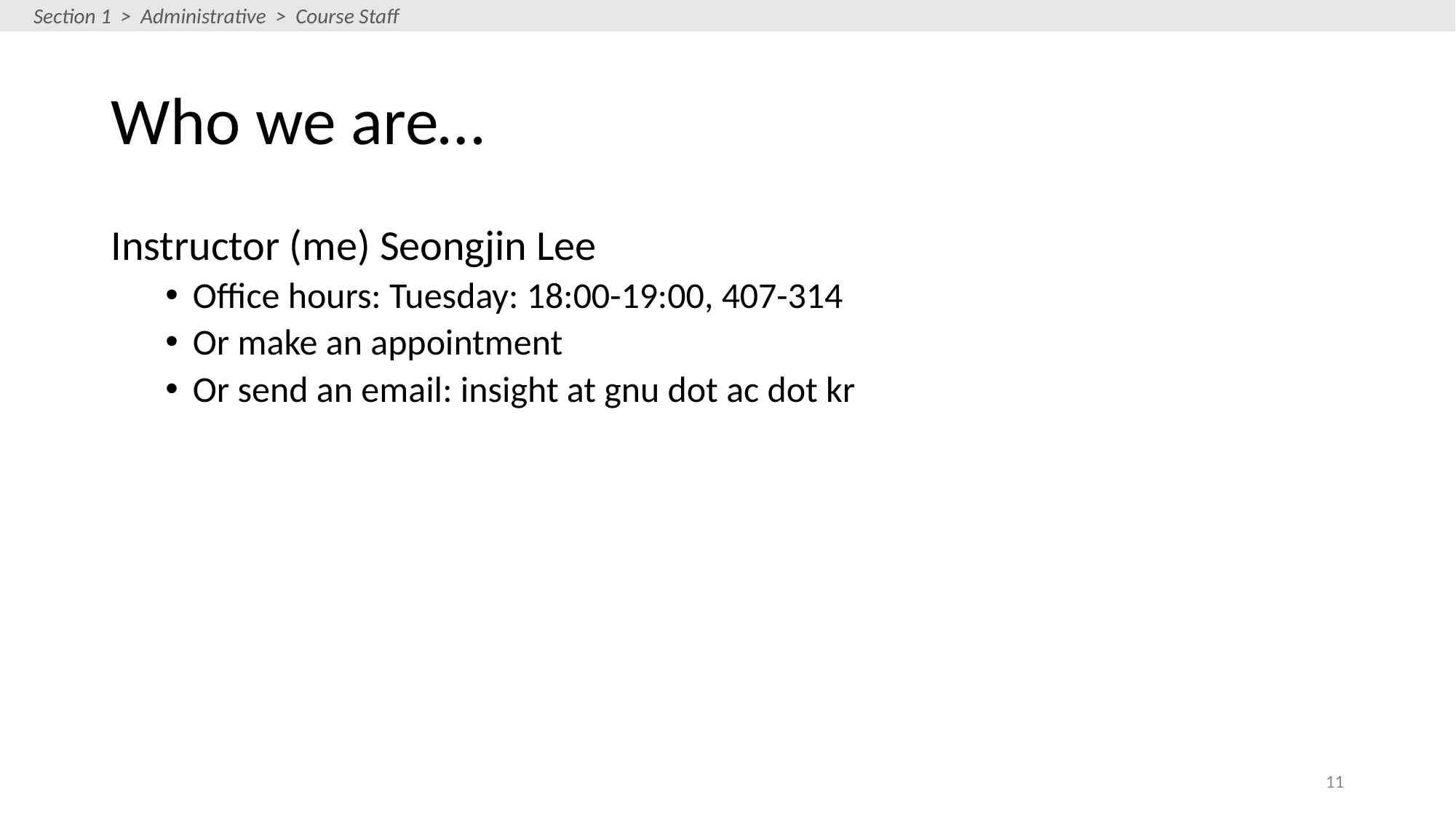

Section 1  >  Administrative  >  Course Staff
# Who we are…
Instructor (me) Seongjin Lee
Office hours: Tuesday: 18:00-19:00, 407-314
Or make an appointment
Or send an email: insight at gnu dot ac dot kr
11